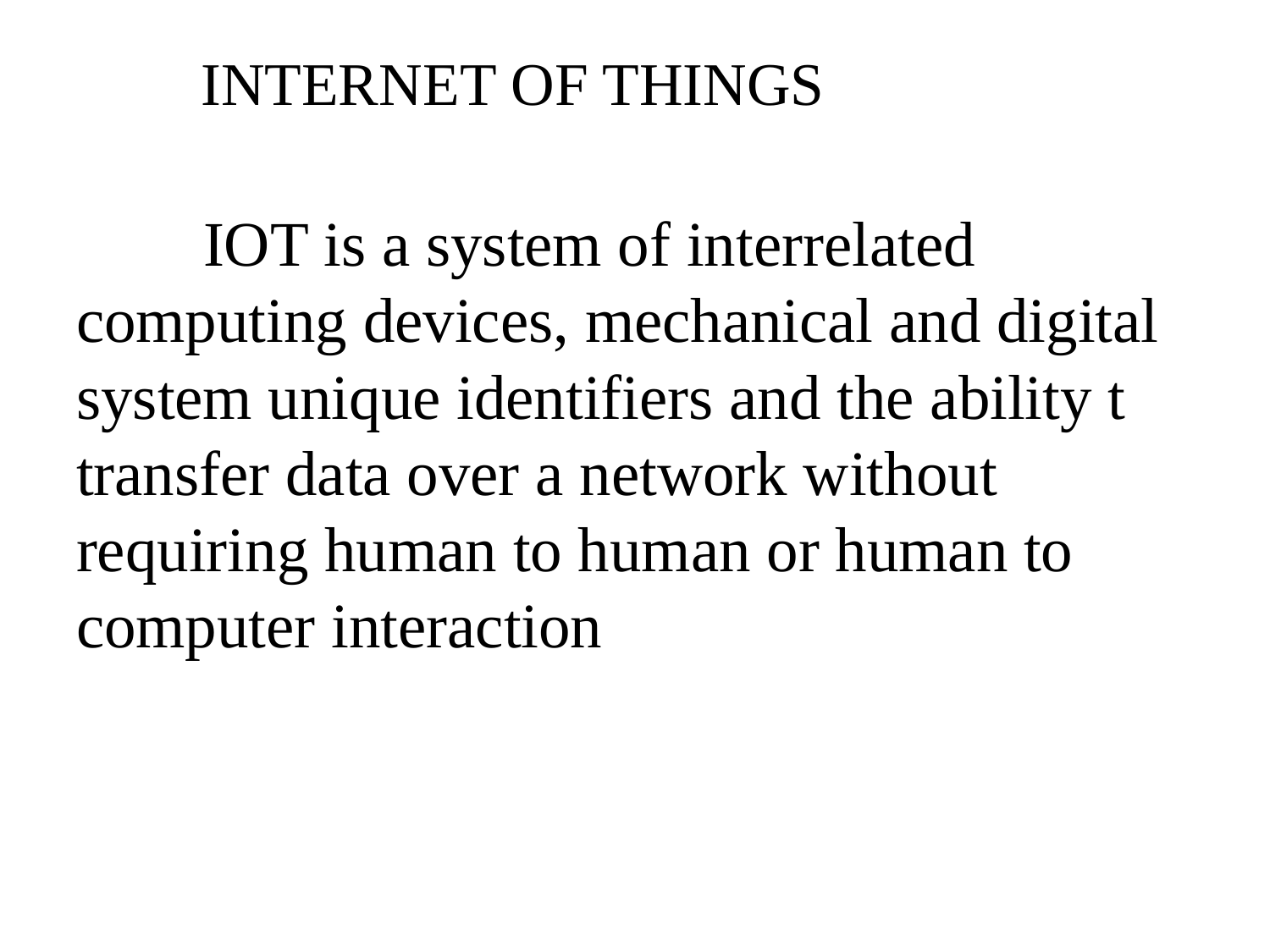

# INTERNET OF THINGS
	IOT is a system of interrelated computing devices, mechanical and digital system unique identifiers and the ability t transfer data over a network without requiring human to human or human to computer interaction